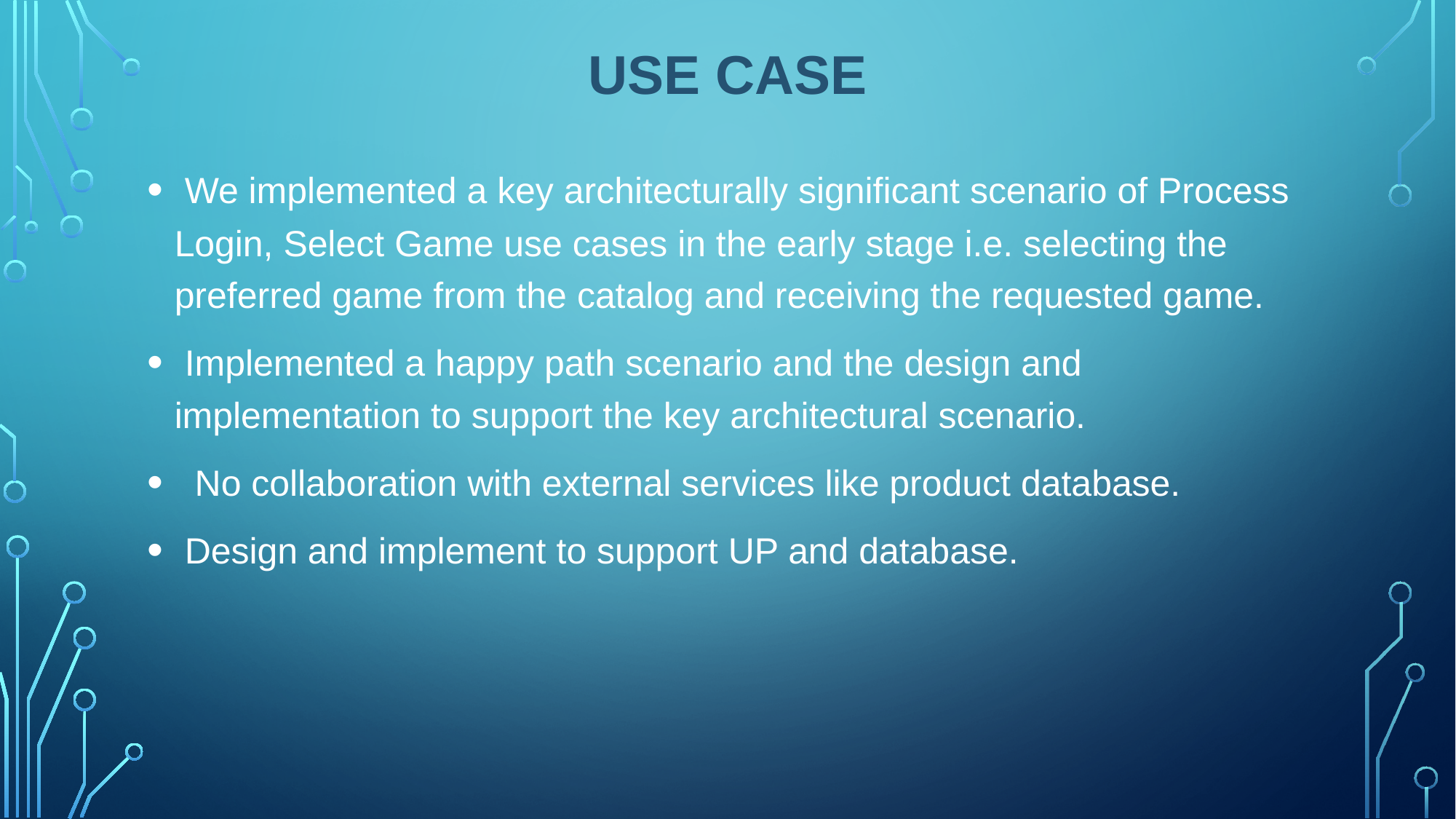

Use Case
 We implemented a key architecturally significant scenario of Process Login, Select Game use cases in the early stage i.e. selecting the preferred game from the catalog and receiving the requested game.
 Implemented a happy path scenario and the design and implementation to support the key architectural scenario.
  No collaboration with external services like product database.
 Design and implement to support UP and database.